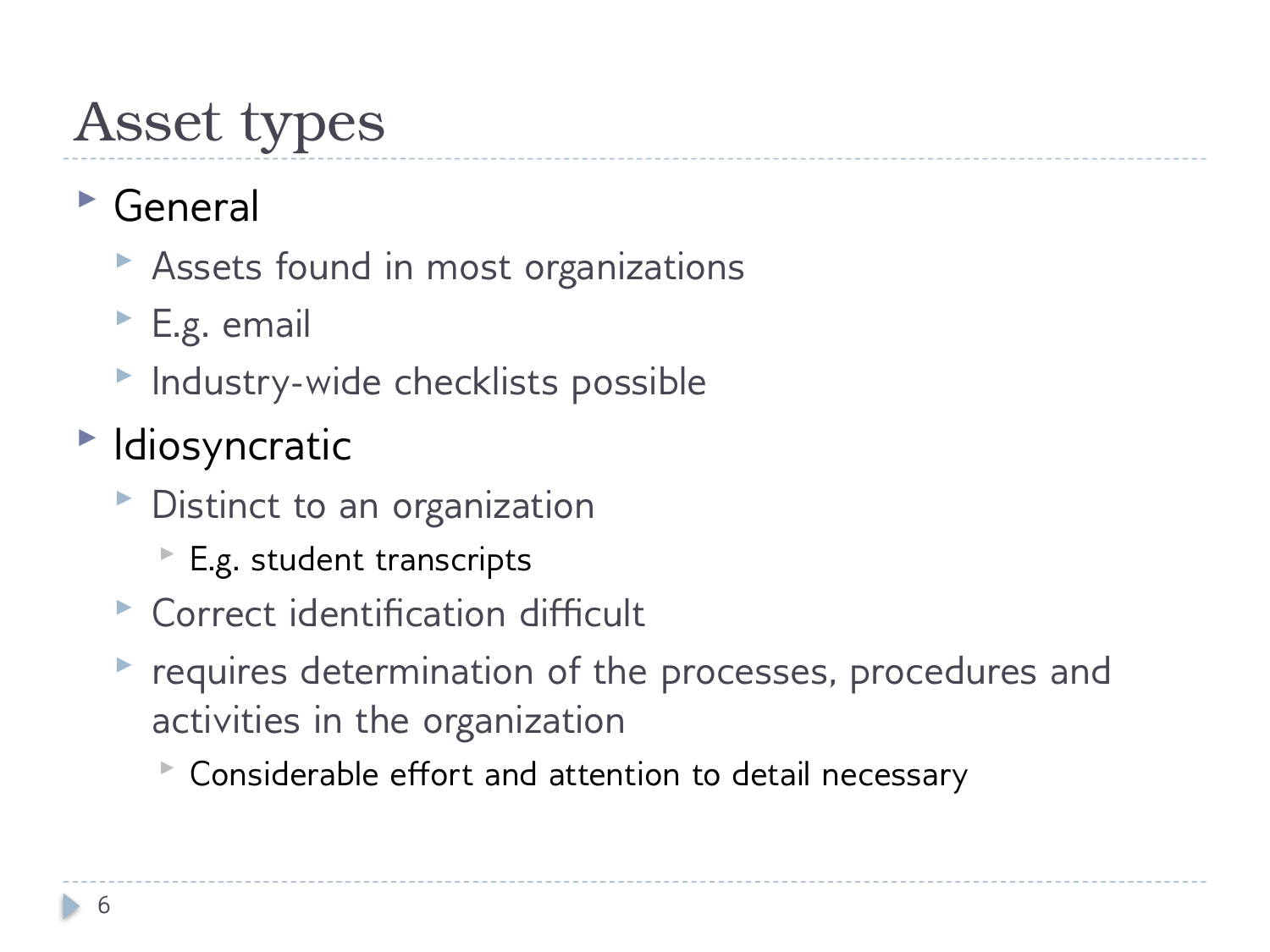

# Asset types
General
Assets found in most organizations
E.g. email
Industry-wide checklists possible
Idiosyncratic
Distinct to an organization
E.g. student transcripts
Correct identification difficult
requires determination of the processes, procedures and activities in the organization
Considerable effort and attention to detail necessary
6